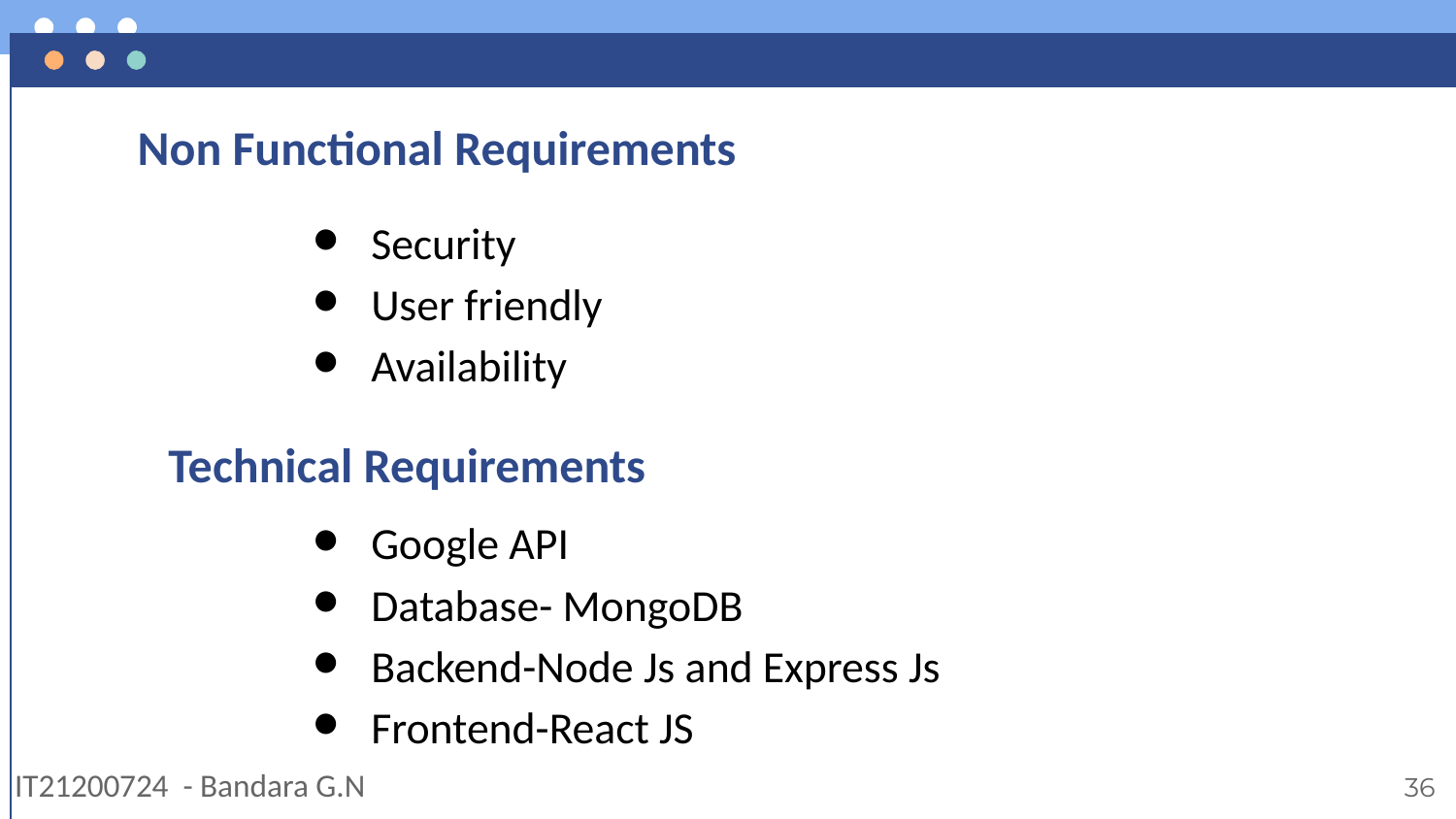

# Non Functional Requirements
Security
User friendly
Availability

 Technical Requirements
Google API
Database- MongoDB
Backend-Node Js and Express Js
Frontend-React JS

IT21200724  - Bandara G.N

36